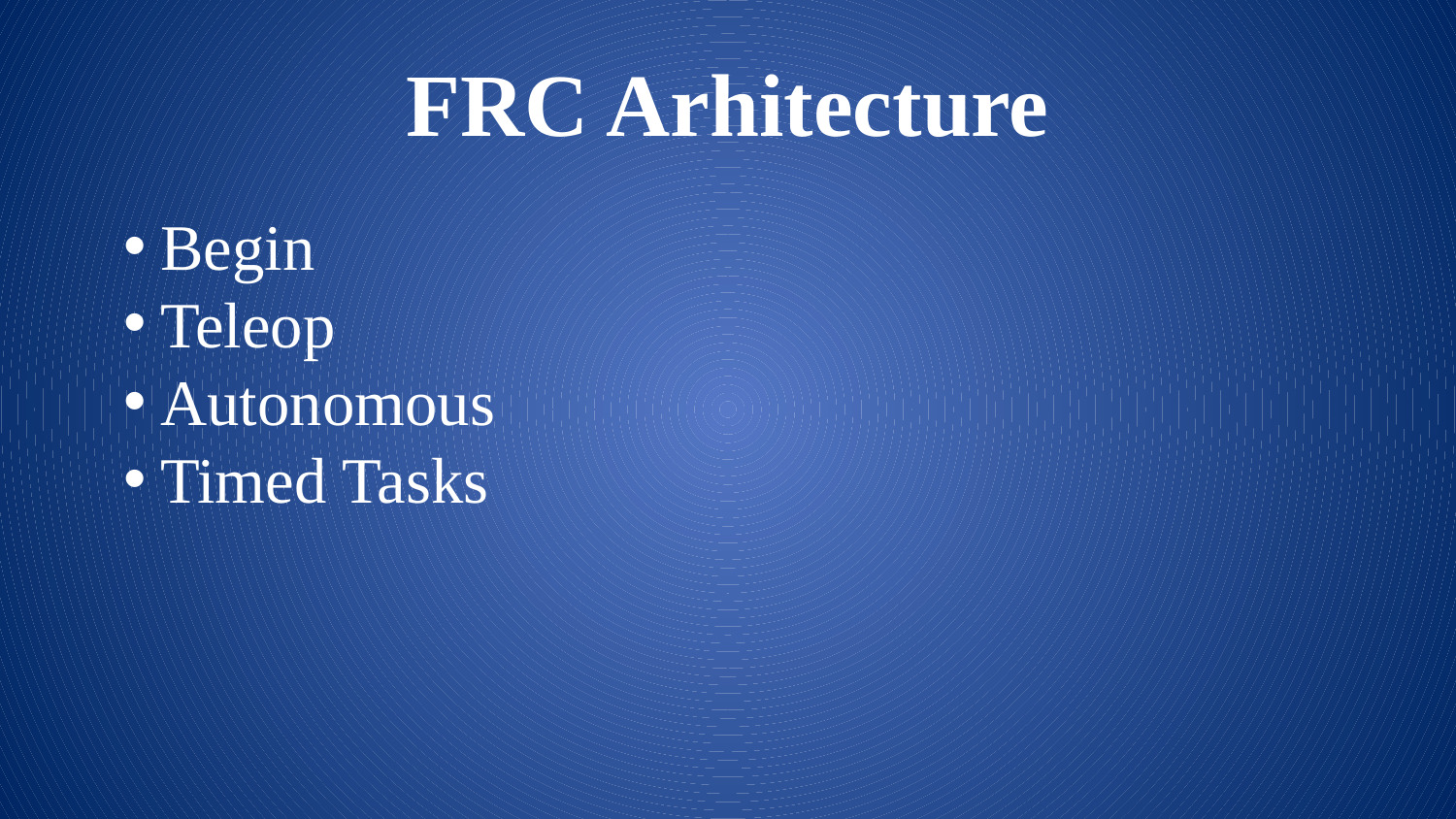

# FRC Arhitecture
Begin
Teleop
Autonomous
Timed Tasks